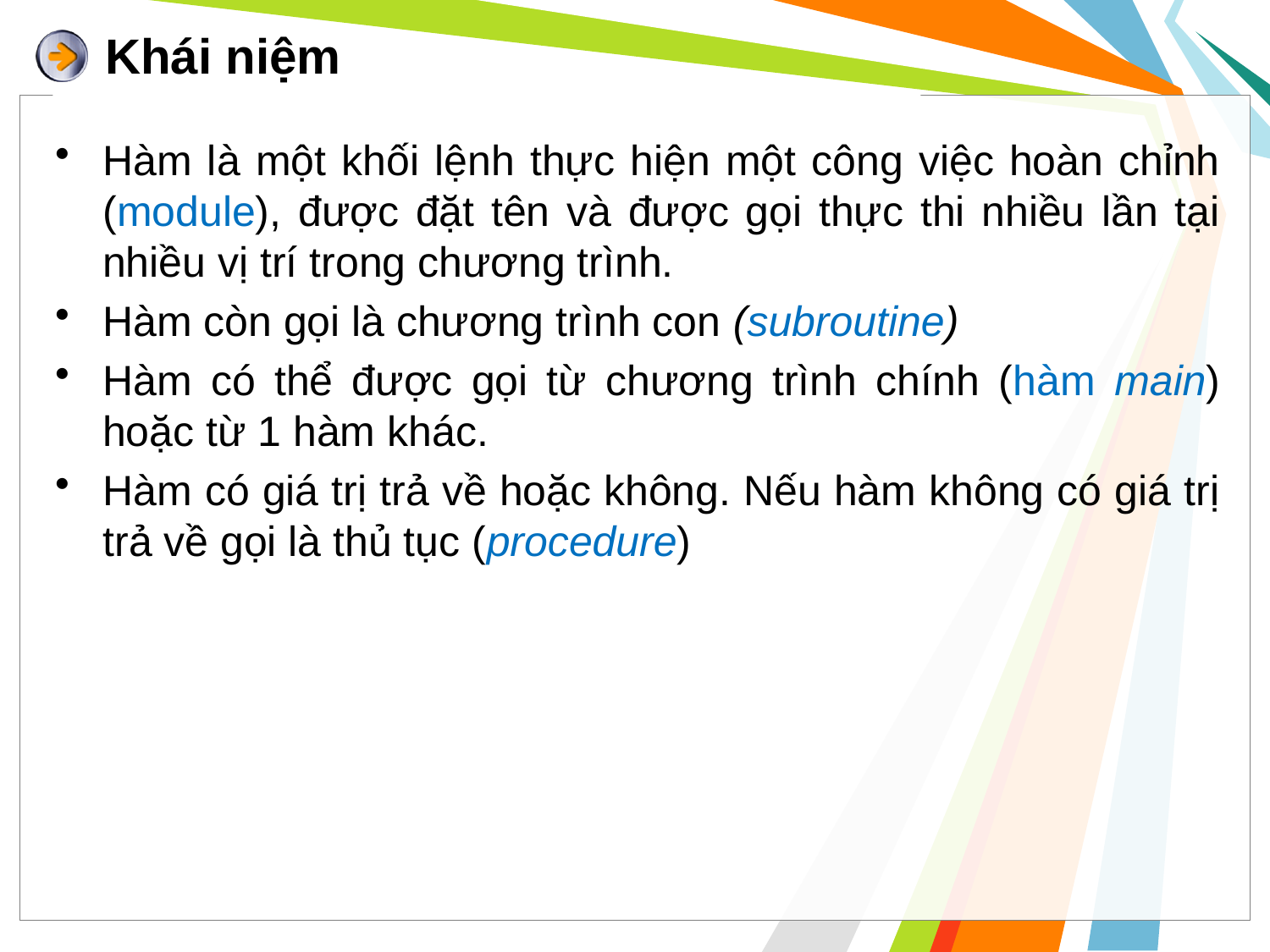

# Khái niệm
Hàm là một khối lệnh thực hiện một công việc hoàn chỉnh (module), được đặt tên và được gọi thực thi nhiều lần tại nhiều vị trí trong chương trình.
Hàm còn gọi là chương trình con (subroutine)
Hàm có thể được gọi từ chương trình chính (hàm main) hoặc từ 1 hàm khác.
Hàm có giá trị trả về hoặc không. Nếu hàm không có giá trị trả về gọi là thủ tục (procedure)